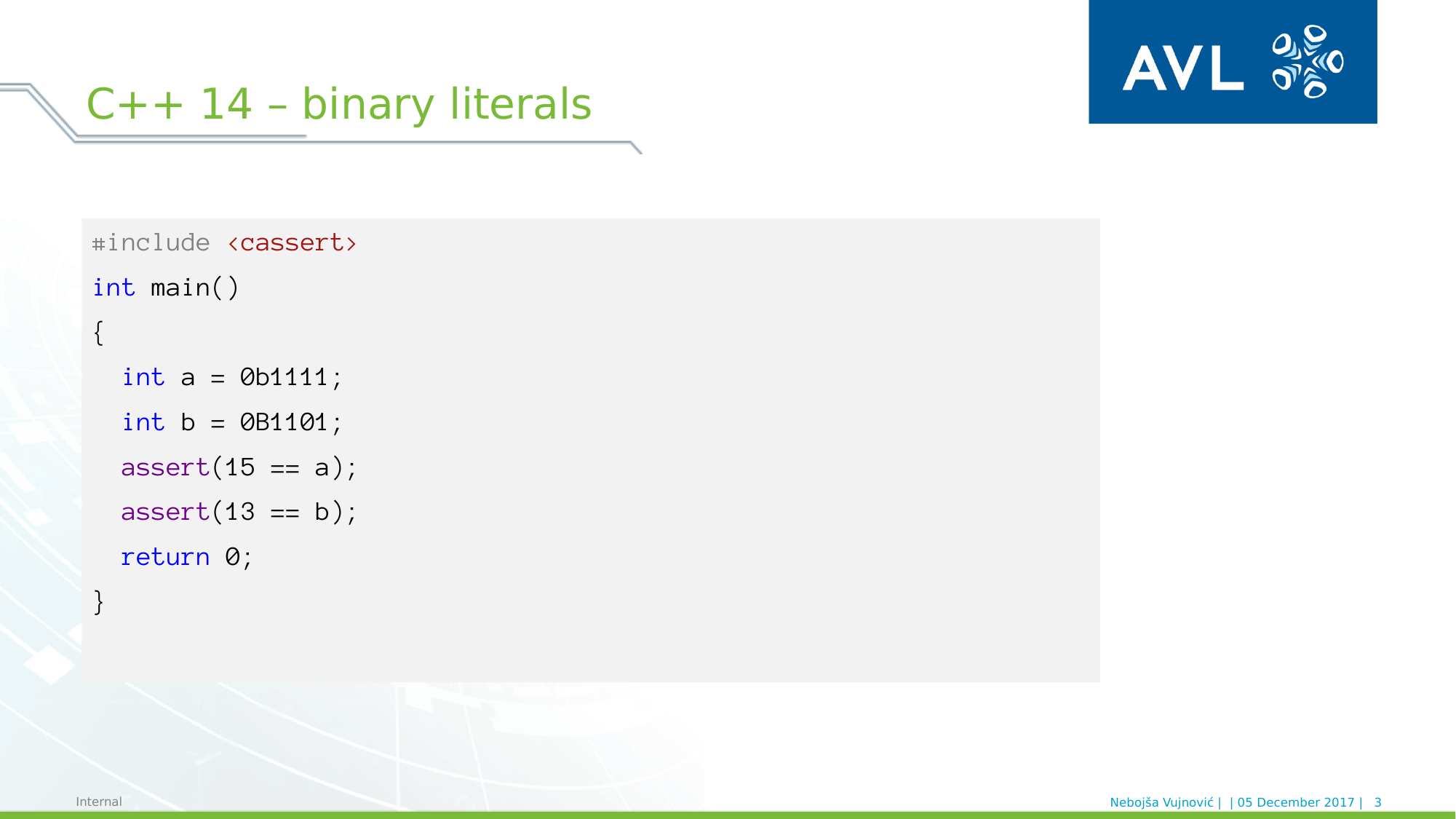

# C++ 14 – binary literals
#include <cassert>
int main()
{
  int a = 0b1111;
  int b = 0B1101;
  assert(15 == a);
  assert(13 == b);
  return 0;
}